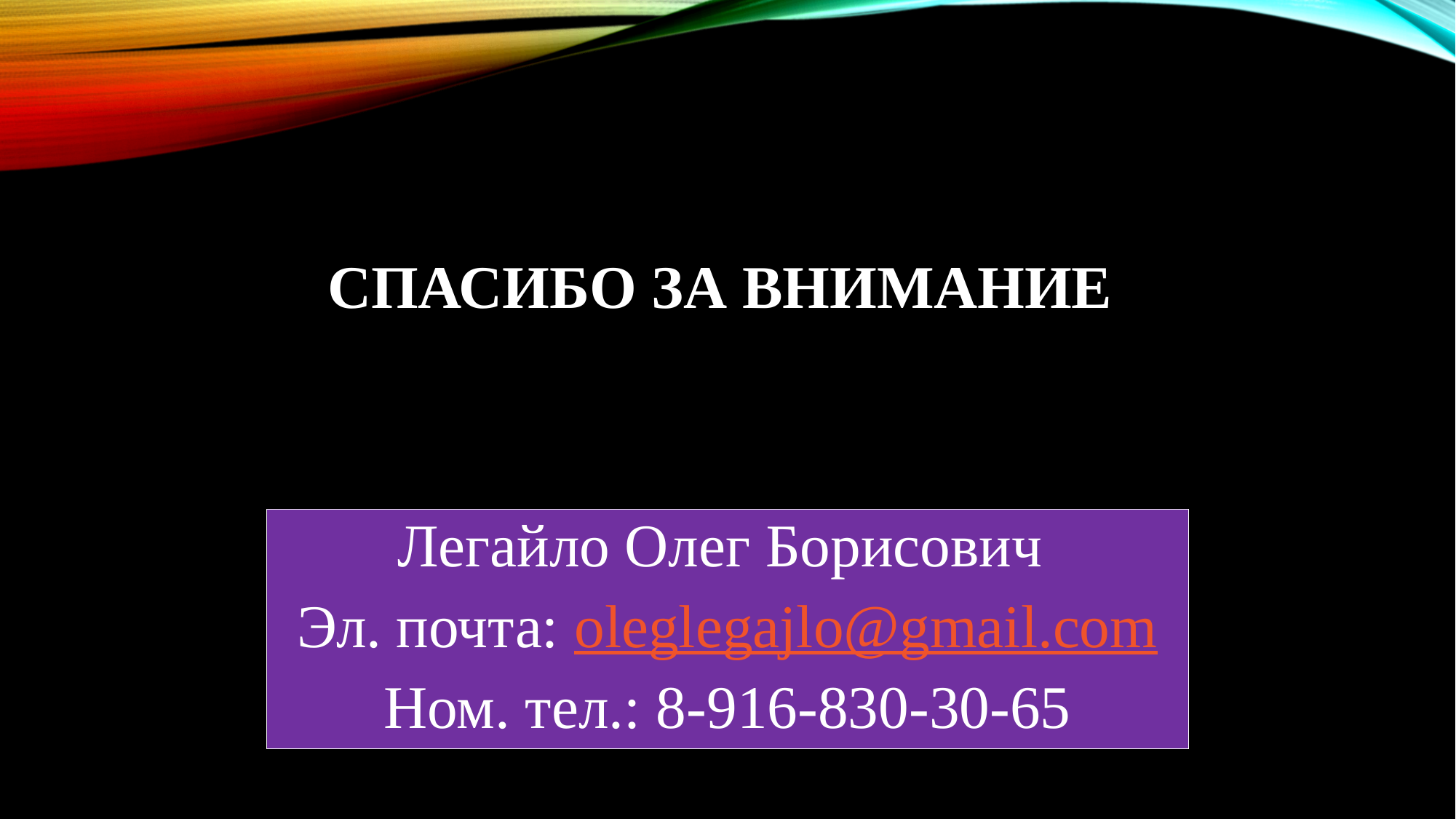

# Спасибо за внимание
Легайло Олег Борисович
Эл. почта: oleglegajlo@gmail.com
Ном. тел.: 8-916-830-30-65